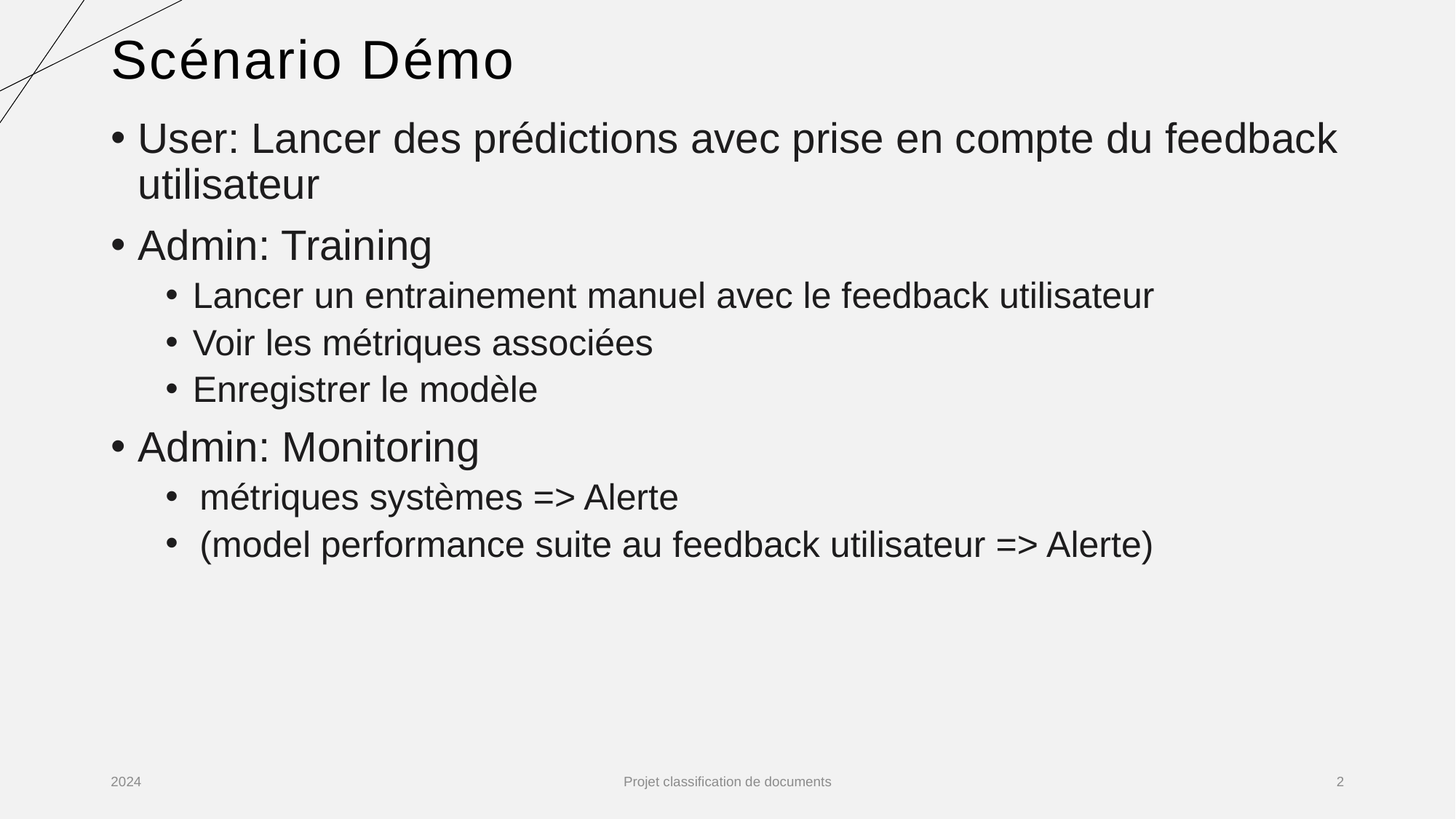

# Scénario Démo
User: Lancer des prédictions avec prise en compte du feedback utilisateur
Admin: Training
Lancer un entrainement manuel avec le feedback utilisateur
Voir les métriques associées
Enregistrer le modèle
Admin: Monitoring
métriques systèmes => Alerte
(model performance suite au feedback utilisateur => Alerte)

2024
Projet classification de documents
2